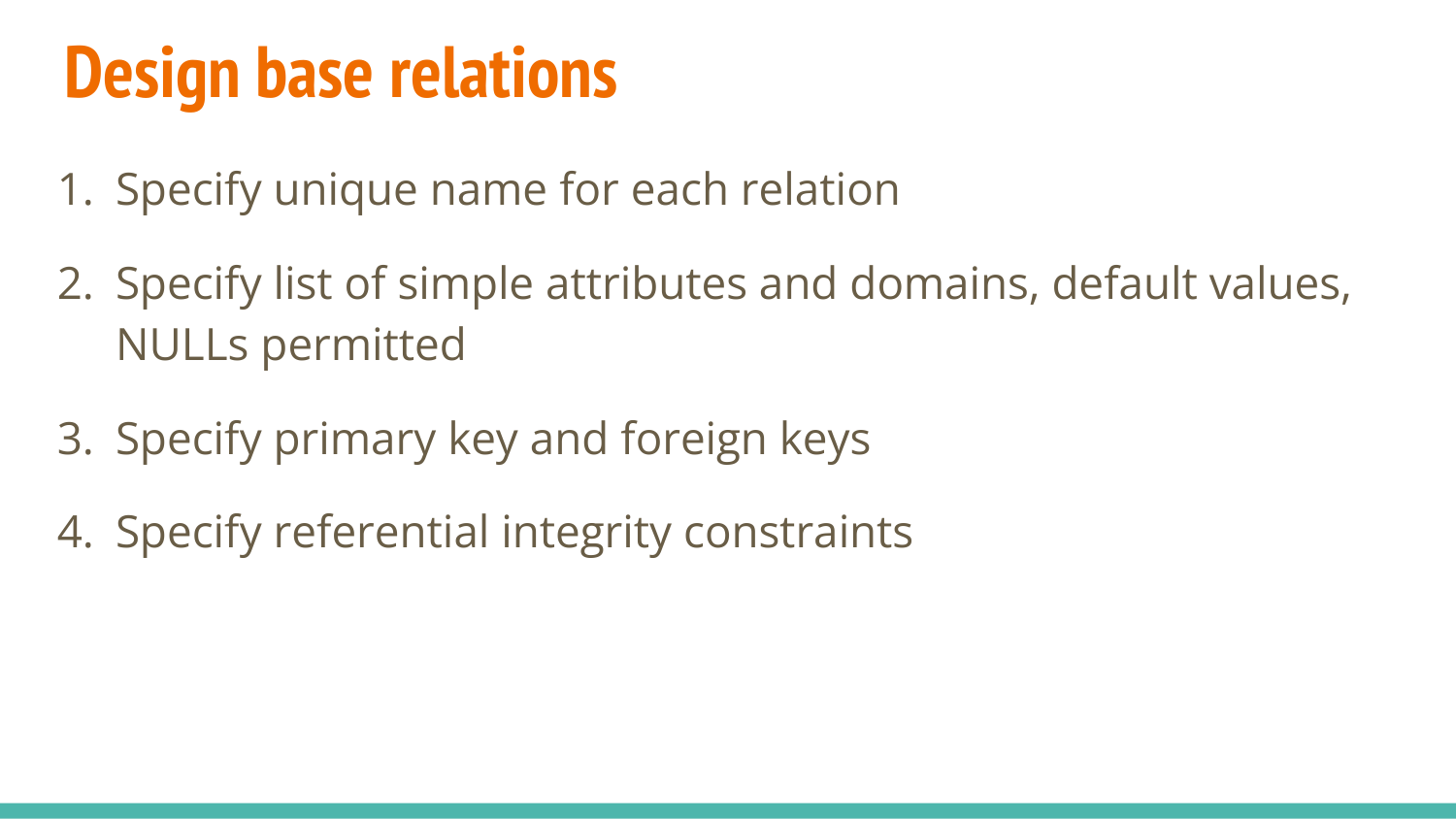

# Design base relations
Specify unique name for each relation
Specify list of simple attributes and domains, default values, NULLs permitted
Specify primary key and foreign keys
Specify referential integrity constraints